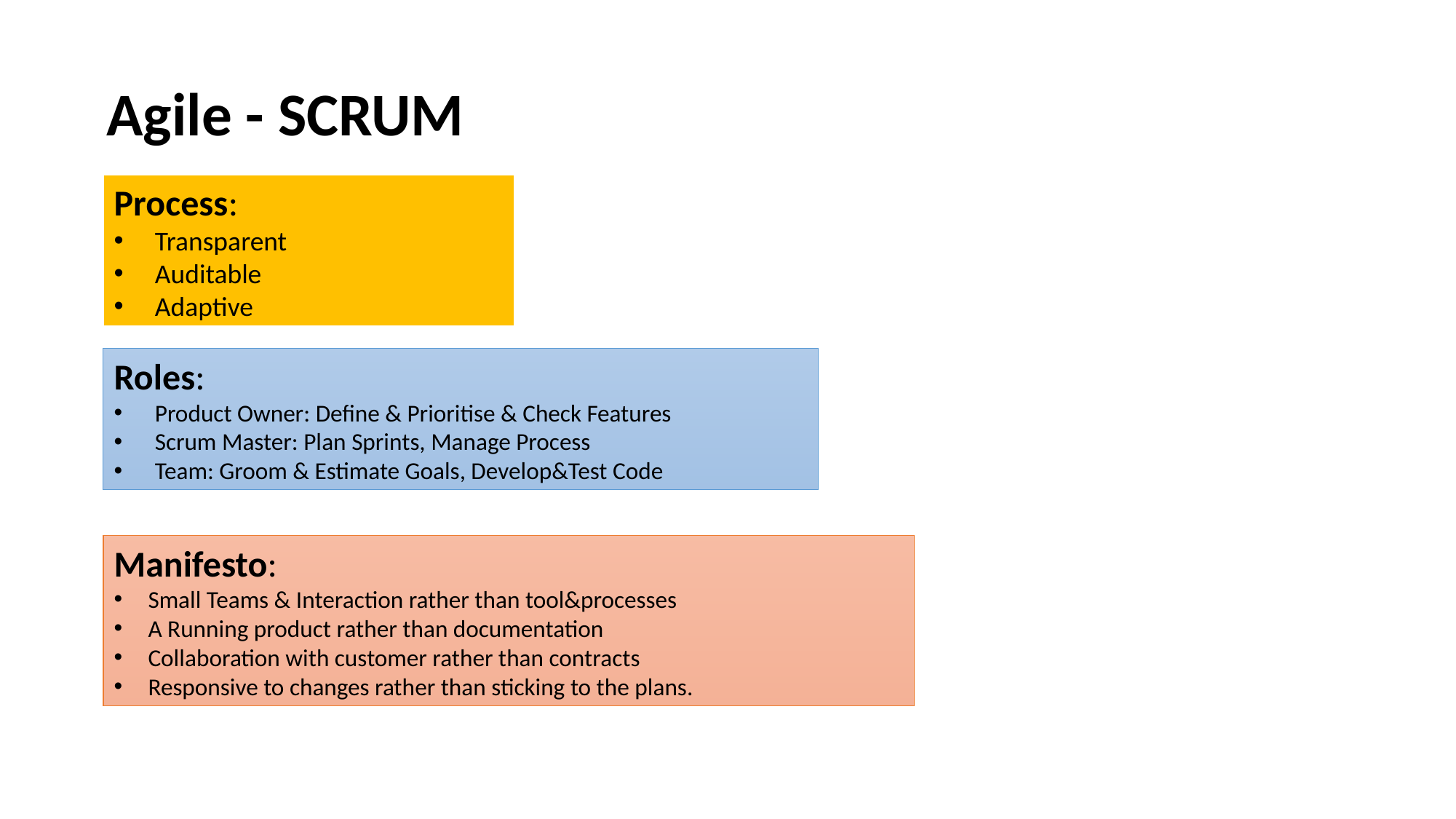

Agile - SCRUM
Process:
Transparent
Auditable
Adaptive
Roles:
Product Owner: Define & Prioritise & Check Features
Scrum Master: Plan Sprints, Manage Process
Team: Groom & Estimate Goals, Develop&Test Code
Manifesto:
Small Teams & Interaction rather than tool&processes
A Running product rather than documentation
Collaboration with customer rather than contracts
Responsive to changes rather than sticking to the plans.